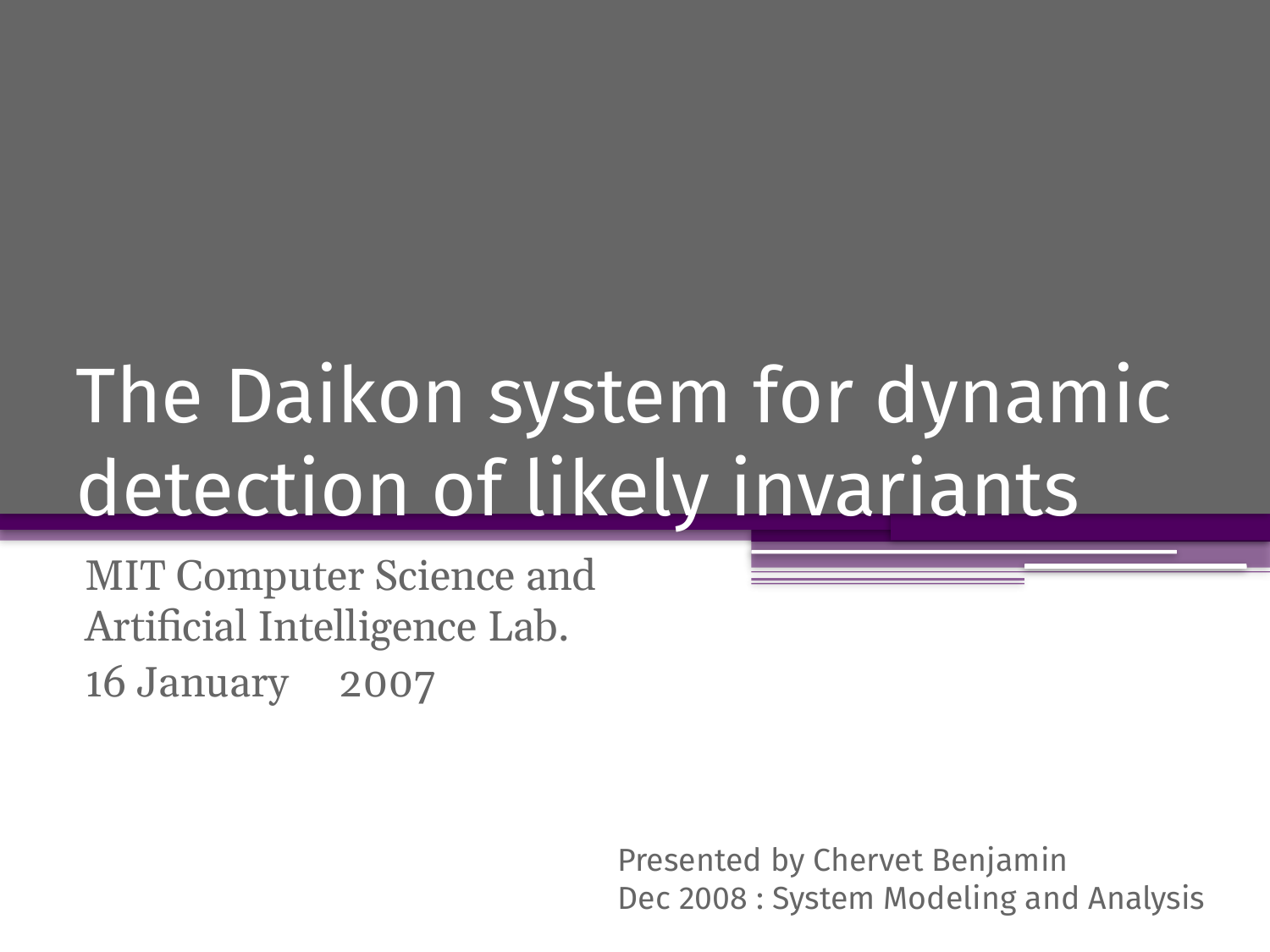

# The Daikon system for dynamic detection of likely invariants
MIT Computer Science and Artificial Intelligence Lab.
16 January 	2007
Presented by Chervet Benjamin
Dec 2008 : System Modeling and Analysis